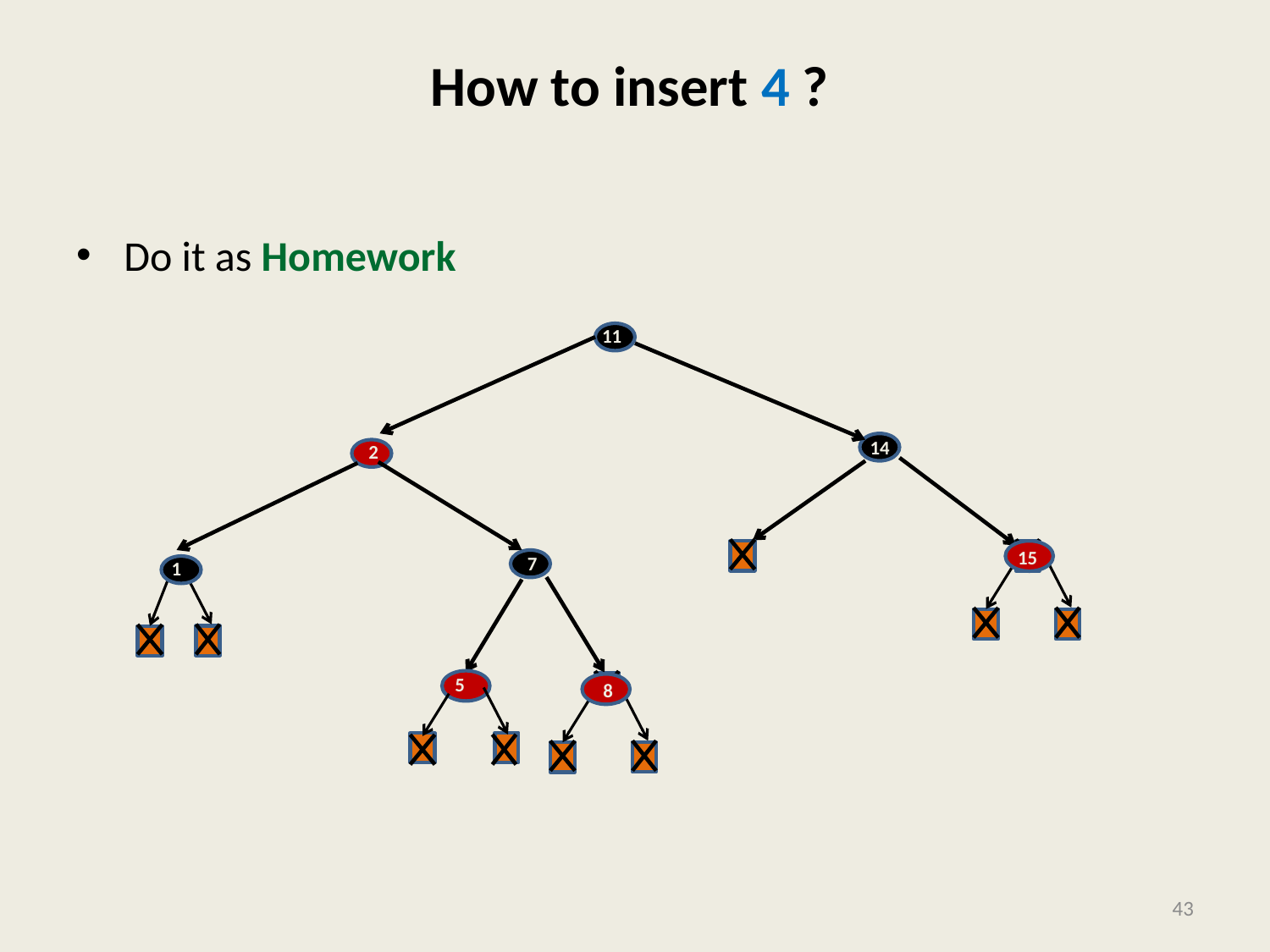

# How to insert 4 ?
Do it as Homework
11

14

2

15

7
1

5

8

43